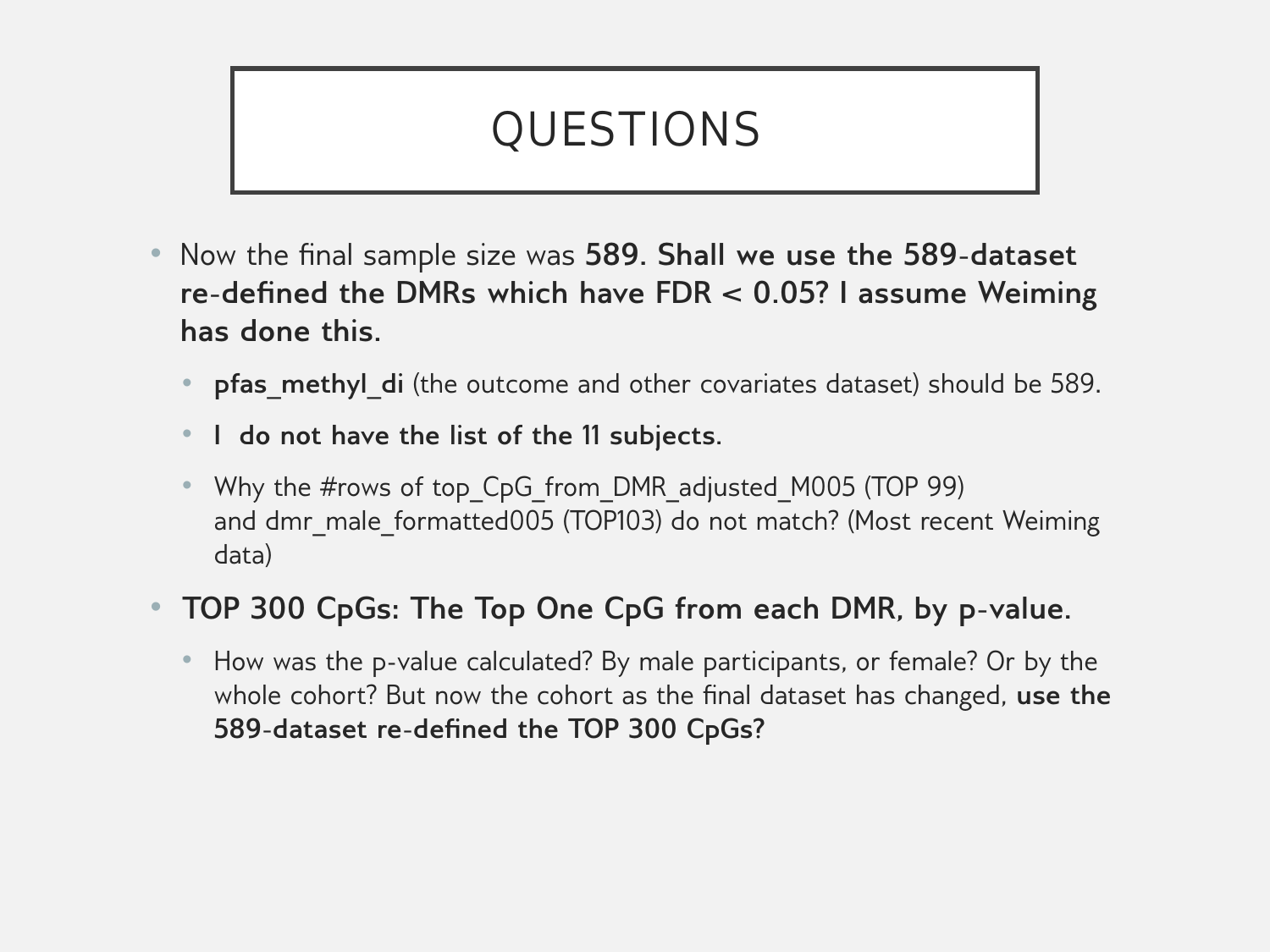

# Questions
Now the final sample size was 589. Shall we use the 589-dataset re-defined the DMRs which have FDR < 0.05? I assume Weiming has done this.
pfas_methyl_di (the outcome and other covariates dataset) should be 589.
I  do not have the list of the 11 subjects.
Why the #rows of top_CpG_from_DMR_adjusted_M005 (TOP 99) and dmr_male_formatted005 (TOP103) do not match? (Most recent Weiming data)
TOP 300 CpGs: The Top One CpG from each DMR, by p-value.
How was the p-value calculated? By male participants, or female? Or by the whole cohort? But now the cohort as the final dataset has changed, use the 589-dataset re-defined the TOP 300 CpGs?